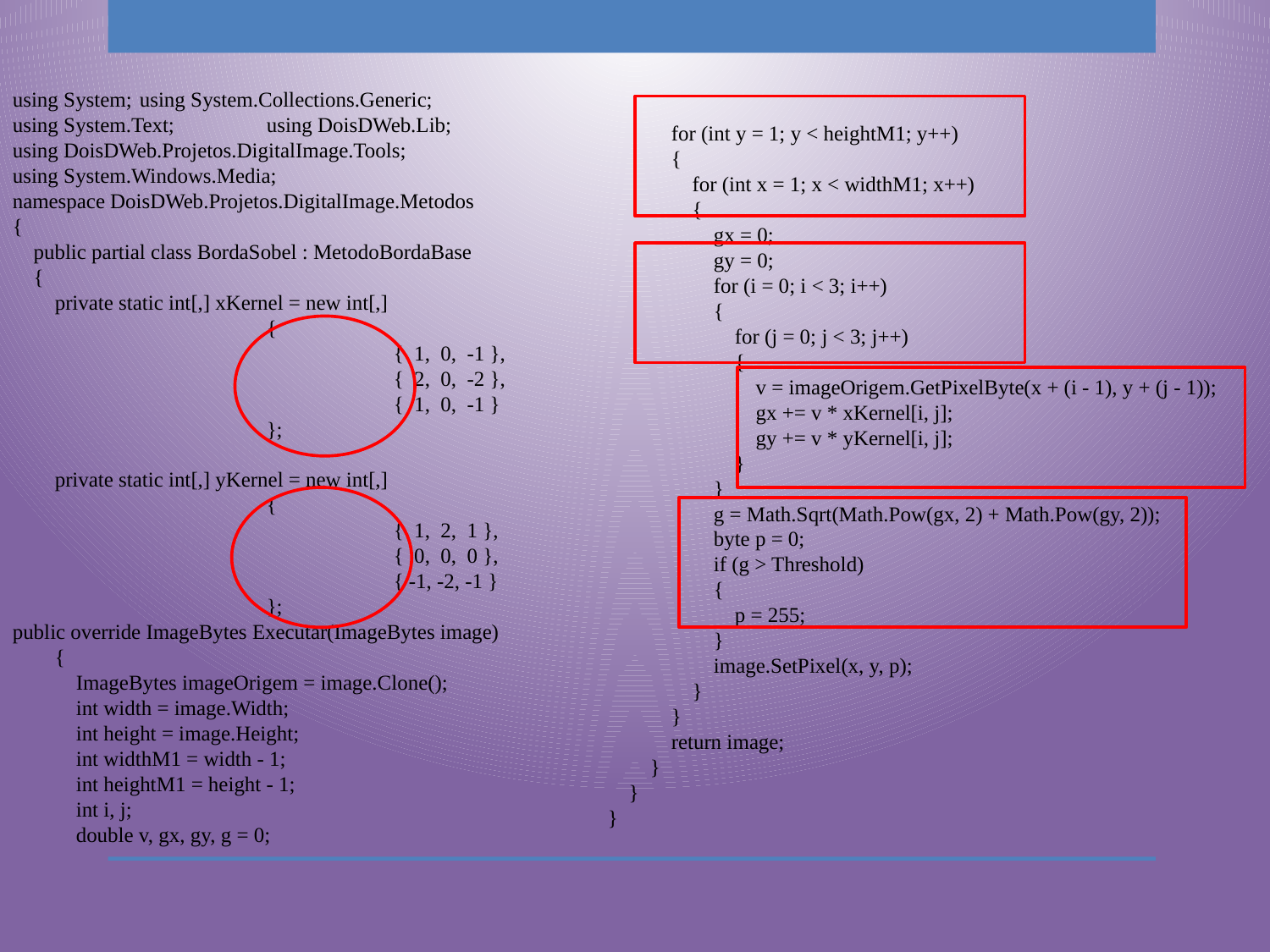

for (int y = 1; y < heightM1; y++)
            {
                for (int x = 1; x < widthM1; x++)
                {
                    gx = 0;
                    gy = 0;
                    for (i = 0; i < 3; i++)
                    {
                        for (j = 0; j < 3; j++)
                        {
                            v = imageOrigem.GetPixelByte(x + (i - 1), y + (j - 1));
                            gx += v * xKernel[i, j];
                            gy += v * yKernel[i, j];
                        }
                    }
                    g = Math.Sqrt(Math.Pow(gx, 2) + Math.Pow(gy, 2));
                    byte p = 0;
                    if (g > Threshold)
                    {
                        p = 255;
                    }
                    image.SetPixel(x, y, p);
                }
            }
            return image;
        }
    }
}
using System;	using System.Collections.Generic;
using System.Text;	using DoisDWeb.Lib;
using DoisDWeb.Projetos.DigitalImage.Tools;
using System.Windows.Media;
namespace DoisDWeb.Projetos.DigitalImage.Metodos
{
    public partial class BordaSobel : MetodoBordaBase
    {
        private static int[,] xKernel = new int[,]
		{
			{  1,  0,  -1 },
			{  2,  0,  -2 },
			{  1,  0,  -1 }
		};

        private static int[,] yKernel = new int[,]
		{
			{  1,  2,  1 },
			{  0,  0,  0 },
			{ -1, -2, -1 }
		};
public override ImageBytes Executar(ImageBytes image)
        {
            ImageBytes imageOrigem = image.Clone();
            int width = image.Width;
            int height = image.Height;
            int widthM1 = width - 1;
            int heightM1 = height - 1;
            int i, j;
            double v, gx, gy, g = 0;